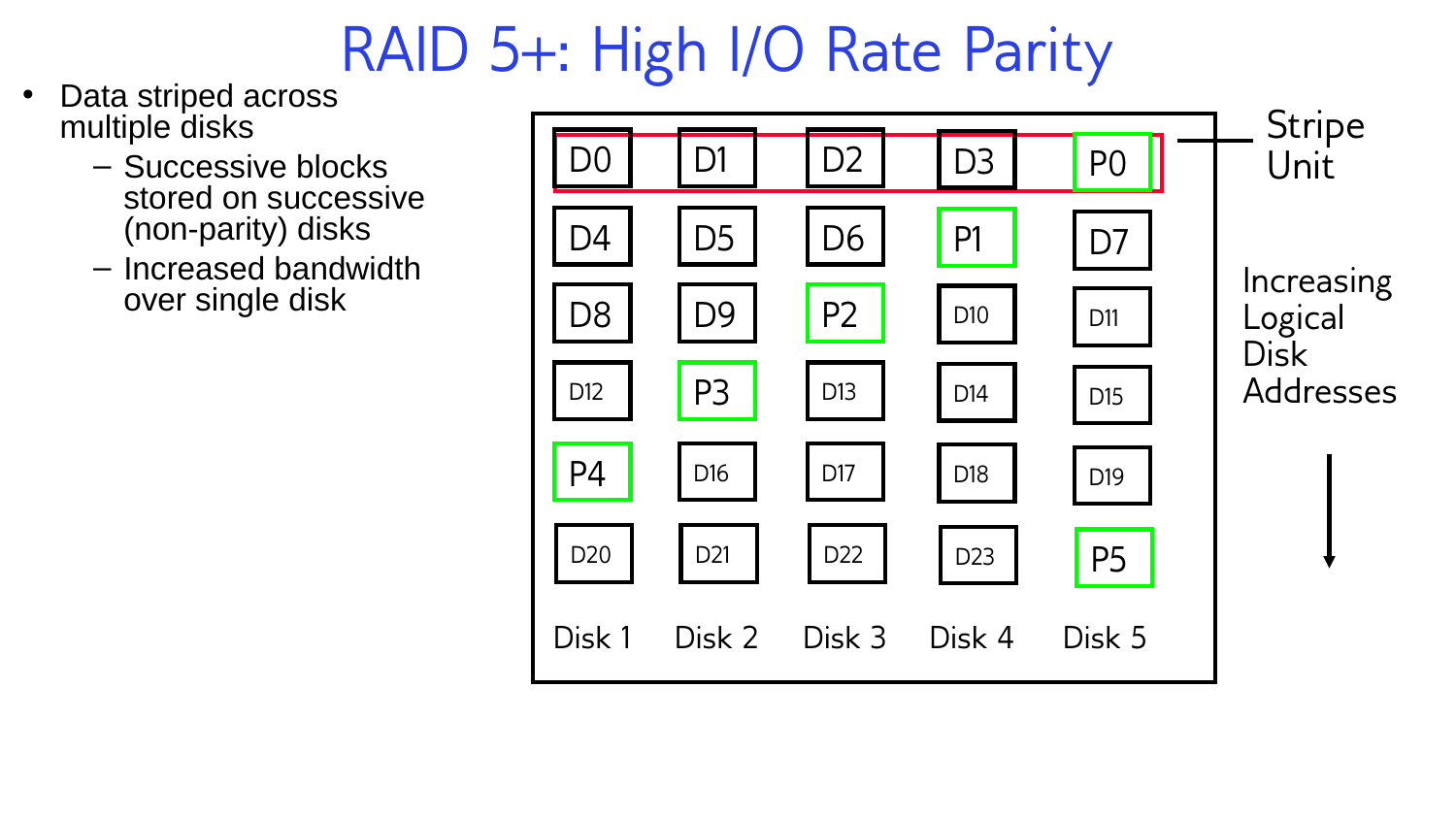

# RAID 5+: High I/O Rate Parity
Data striped across
multiple disks
Successive blocks
stored on successive
(non-parity) disks
Increased bandwidth
over single disk

Stripe
Unit

D0
D1
D2
D3
P0
D4
D5
D6
P1
D7
D8
D9
P2
D10
D11
D12
P3
D13
D14
D15
P4
D16
D17
D18
D19
D20
D21
D22
D23
P5
Disk 1
Disk 2
Disk 3
Disk 4
Disk 5
Increasing
Logical
Disk
Addresses